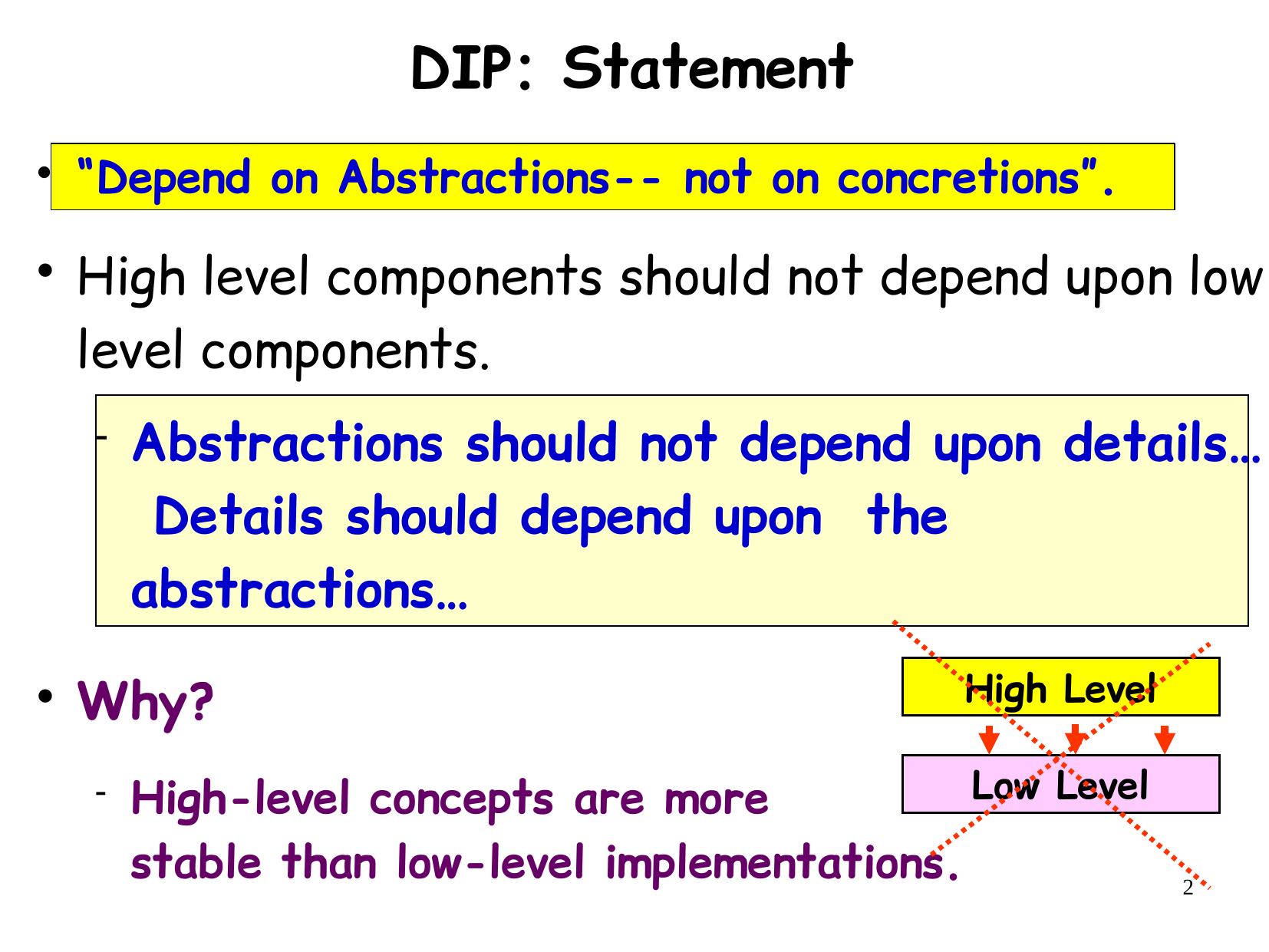

DIP: Statement
“Depend on Abstractions-- not on concretions”.
High level components should not depend upon low level components.
Abstractions should not depend upon details…  Details should depend upon  the abstractions…
Why?
High-level concepts are more                          stable than low-level implementations.

High Level
Low Level